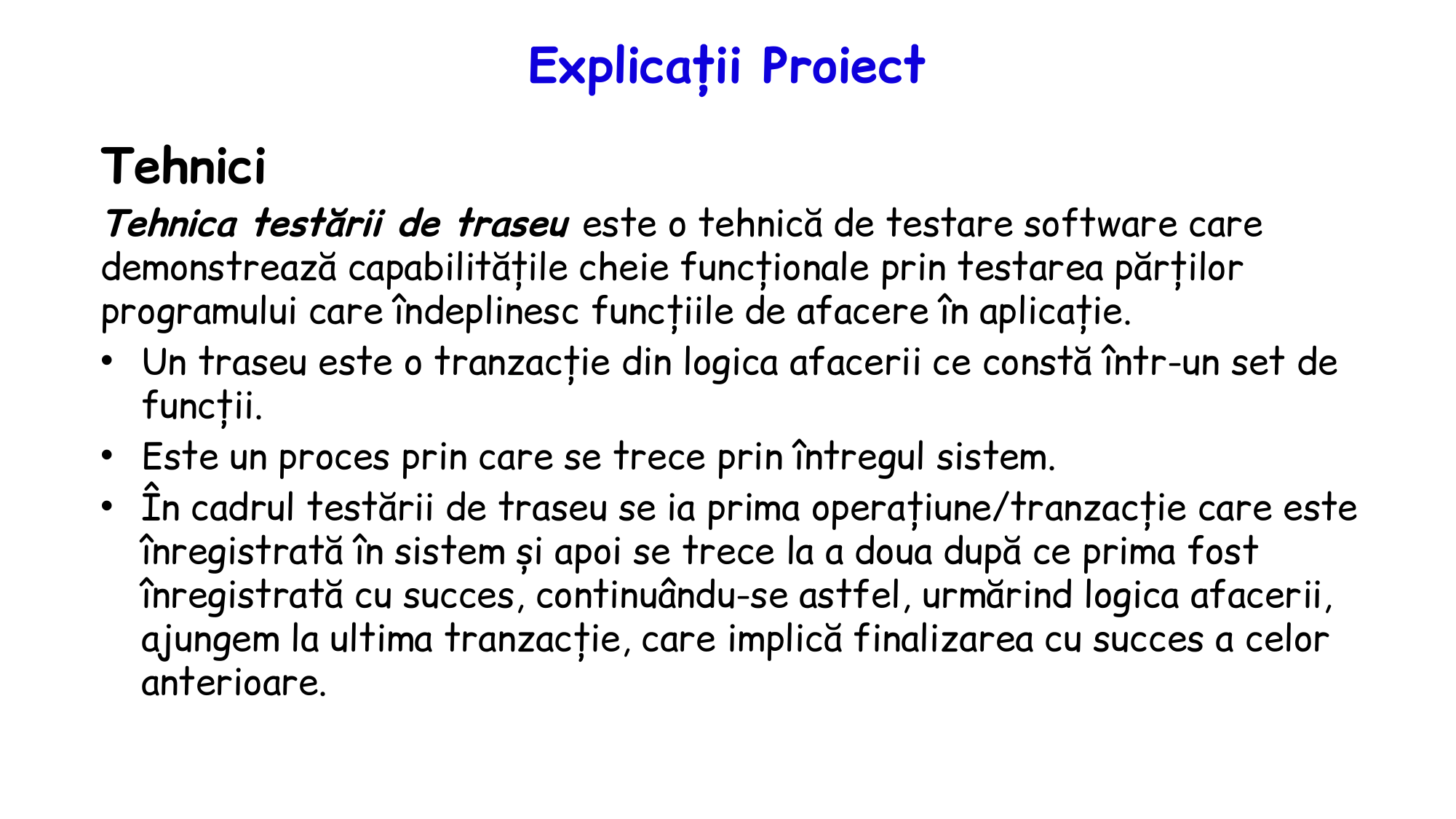

# Explicații Proiect
Tehnici
Tehnica testării de traseu este o tehnică de testare software care demonstrează capabilitățile cheie funcționale prin testarea părților programului care îndeplinesc funcțiile de afacere în aplicație.
Un traseu este o tranzacție din logica afacerii ce constă într-un set de funcții.
Este un proces prin care se trece prin întregul sistem.
În cadrul testării de traseu se ia prima operațiune/tranzacție care este înregistrată în sistem și apoi se trece la a doua după ce prima fost înregistrată cu succes, continuându-se astfel, urmărind logica afacerii, ajungem la ultima tranzacție, care implică finalizarea cu succes a celor anterioare.